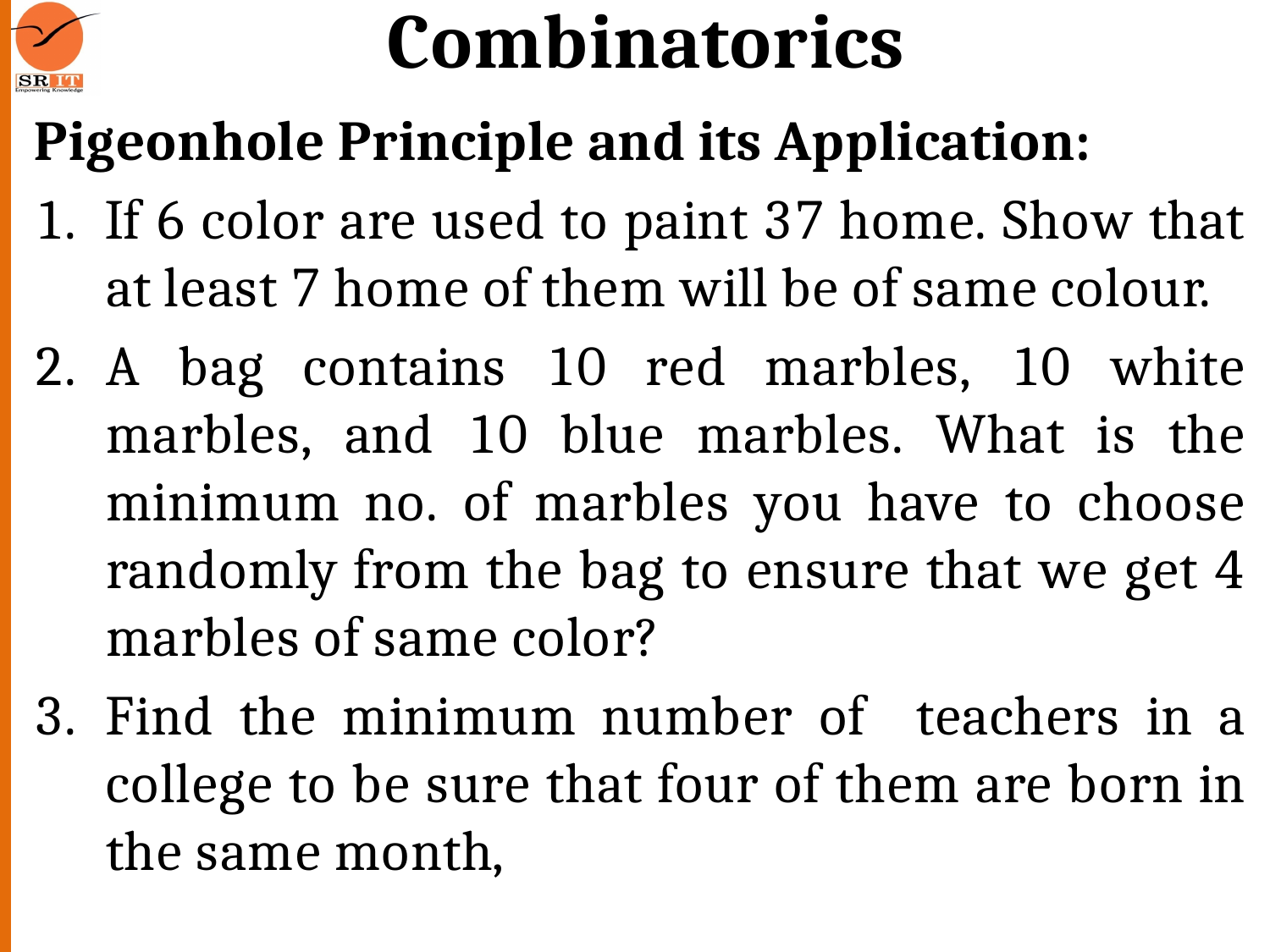

# Combinatorics
Pigeonhole Principle and its Application:
If 6 color are used to paint 37 home. Show that at least 7 home of them will be of same colour.
A bag contains 10 red marbles, 10 white marbles, and 10 blue marbles. What is the minimum no. of marbles you have to choose randomly from the bag to ensure that we get 4 marbles of same color?
Find the minimum number of  teachers in a college to be sure that four of them are born in the same month,